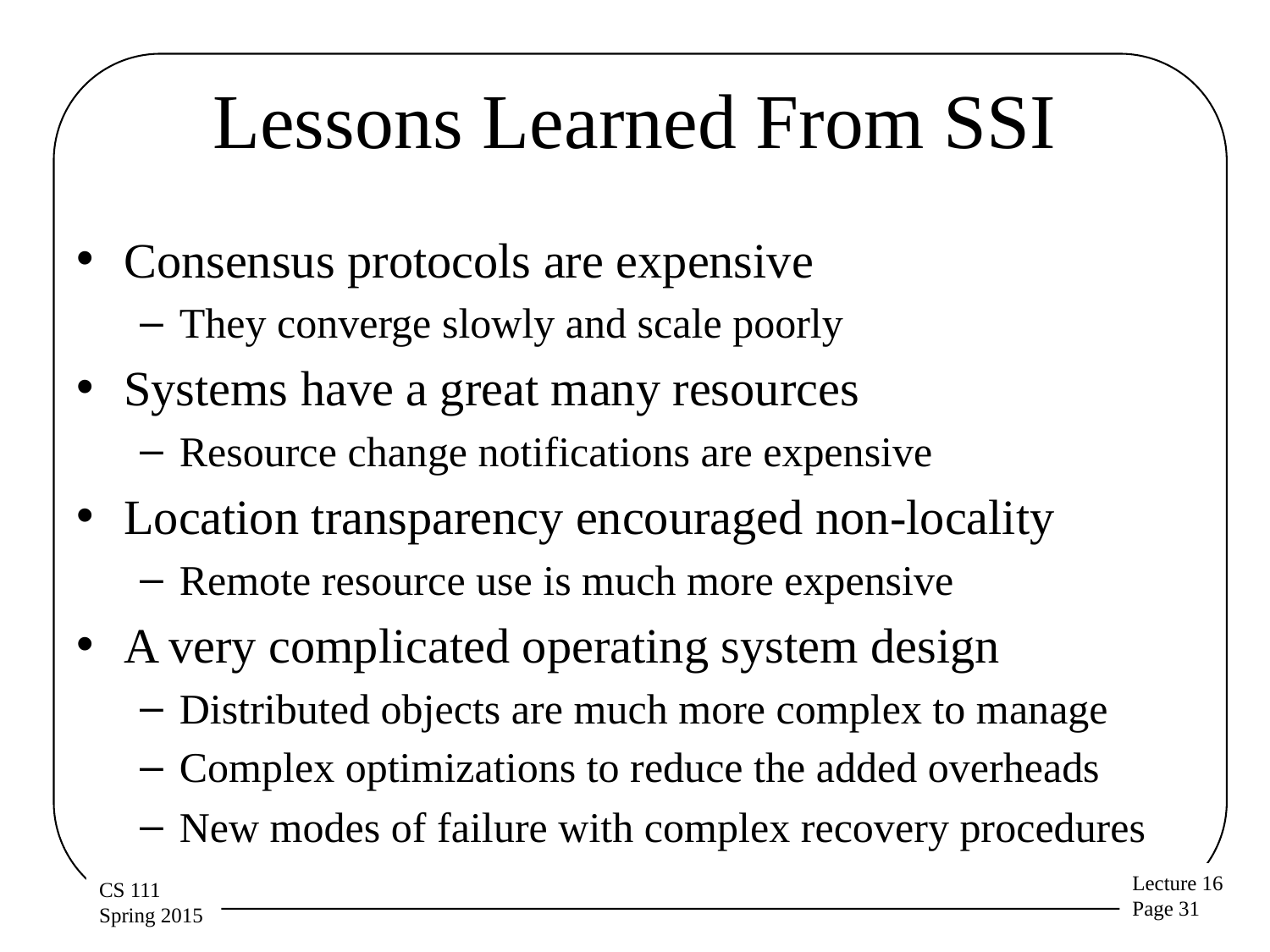

# Lessons Learned From SSI
Consensus protocols are expensive
They converge slowly and scale poorly
Systems have a great many resources
Resource change notifications are expensive
Location transparency encouraged non-locality
Remote resource use is much more expensive
A very complicated operating system design
Distributed objects are much more complex to manage
Complex optimizations to reduce the added overheads
New modes of failure with complex recovery procedures